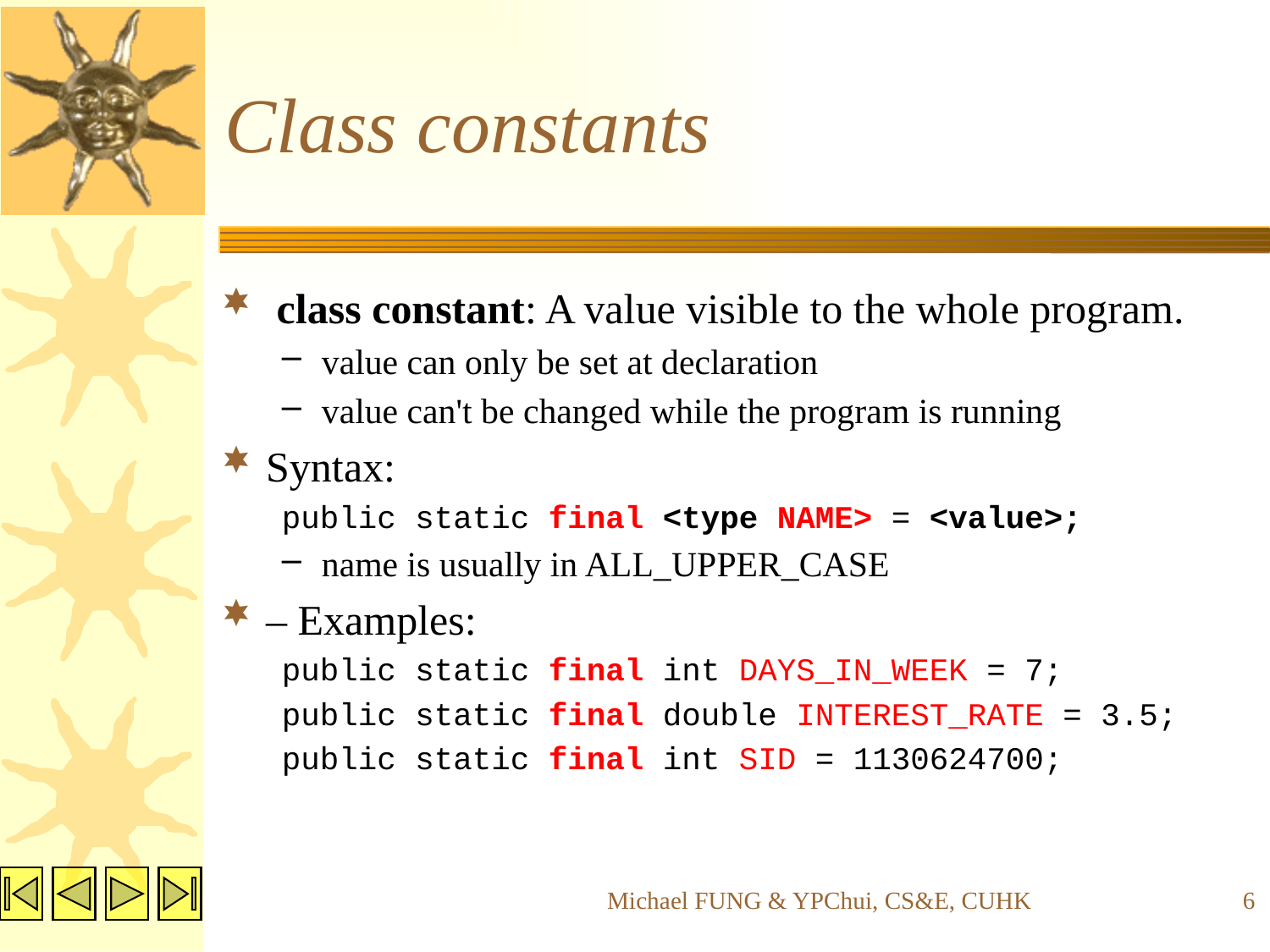

# Class constants
 class constant: A value visible to the whole program.
value can only be set at declaration
value can't be changed while the program is running
Syntax:
public static final <type NAME> = <value>;
name is usually in ALL_UPPER_CASE
– Examples:
public static final int DAYS_IN_WEEK = 7;
public static final double INTEREST_RATE = 3.5;
public static final int SID = 1130624700;
Michael FUNG & YPChui, CS&E, CUHK
6